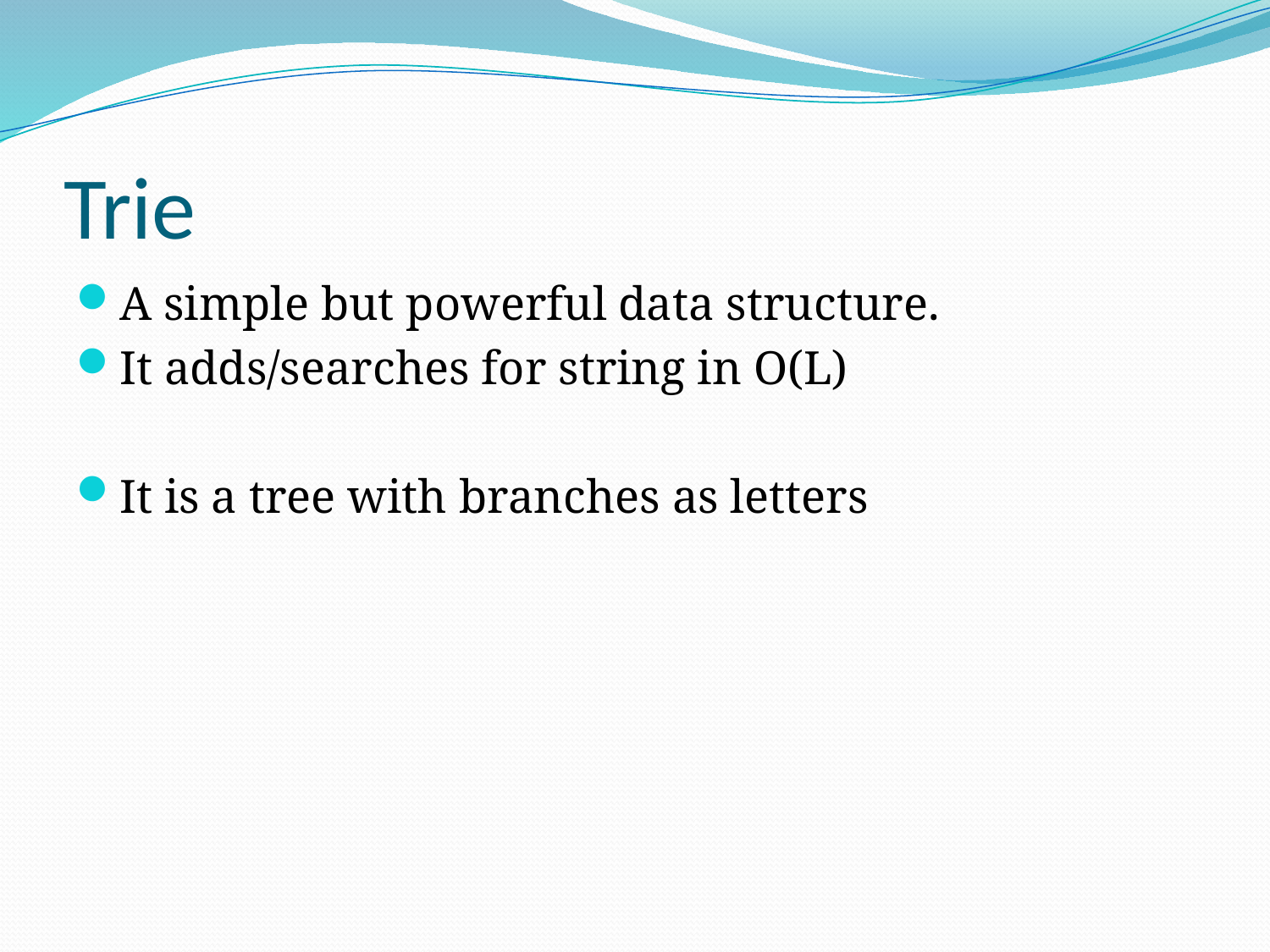

# Trie
A simple but powerful data structure.
It adds/searches for string in O(L)

It is a tree with branches as letters